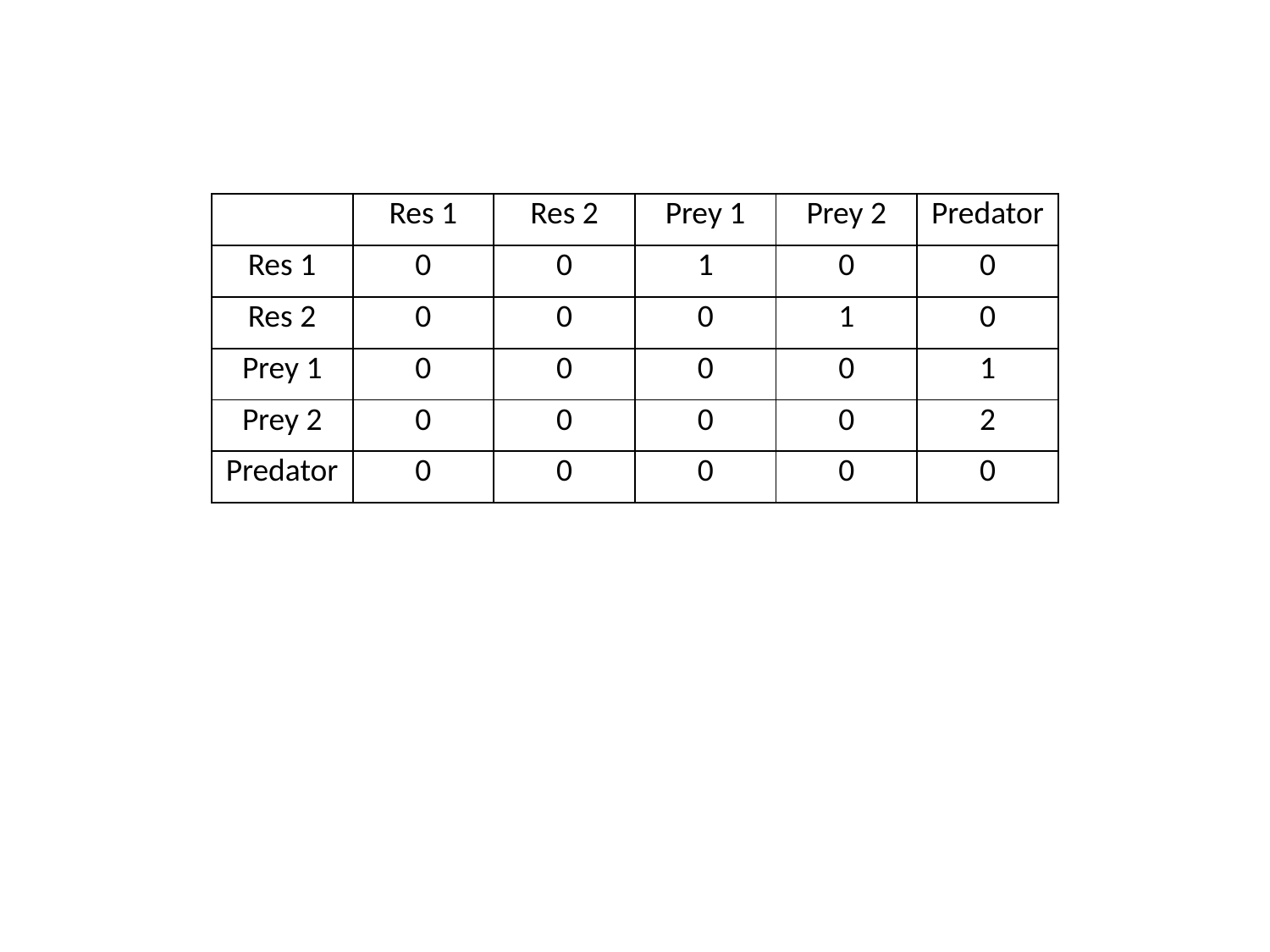

|  | Res 1 | Res 2 | Prey 1 | Prey 2 | Predator |
| --- | --- | --- | --- | --- | --- |
| Res 1 | 0 | 0 | 1 | 0 | 0 |
| Res 2 | 0 | 0 | 0 | 1 | 0 |
| Prey 1 | 0 | 0 | 0 | 0 | 1 |
| Prey 2 | 0 | 0 | 0 | 0 | 2 |
| Predator | 0 | 0 | 0 | 0 | 0 |